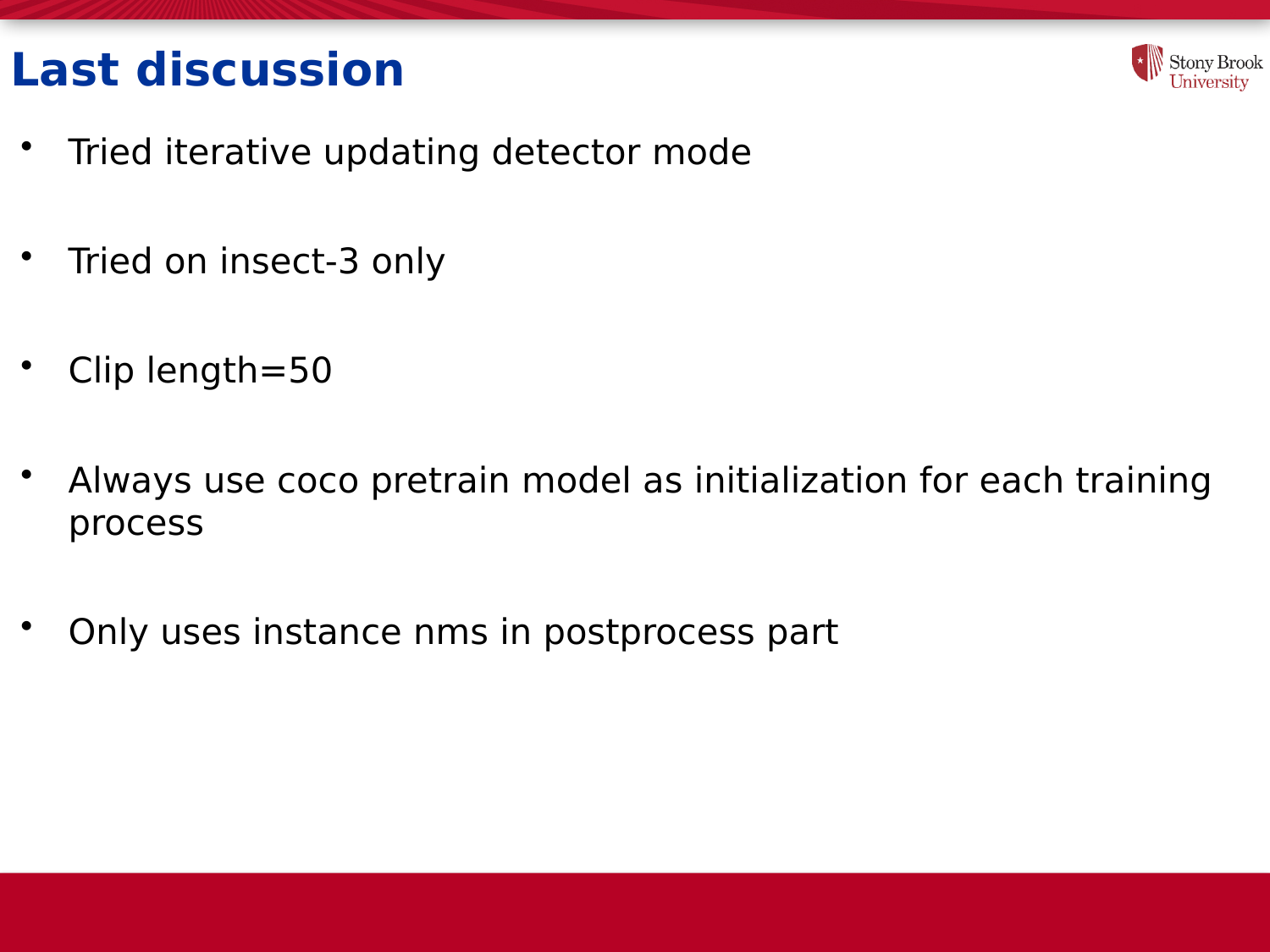

# Last discussion
Tried iterative updating detector mode

Tried on insect-3 only

Clip length=50

Always use coco pretrain model as initialization for each training process

Only uses instance nms in postprocess part